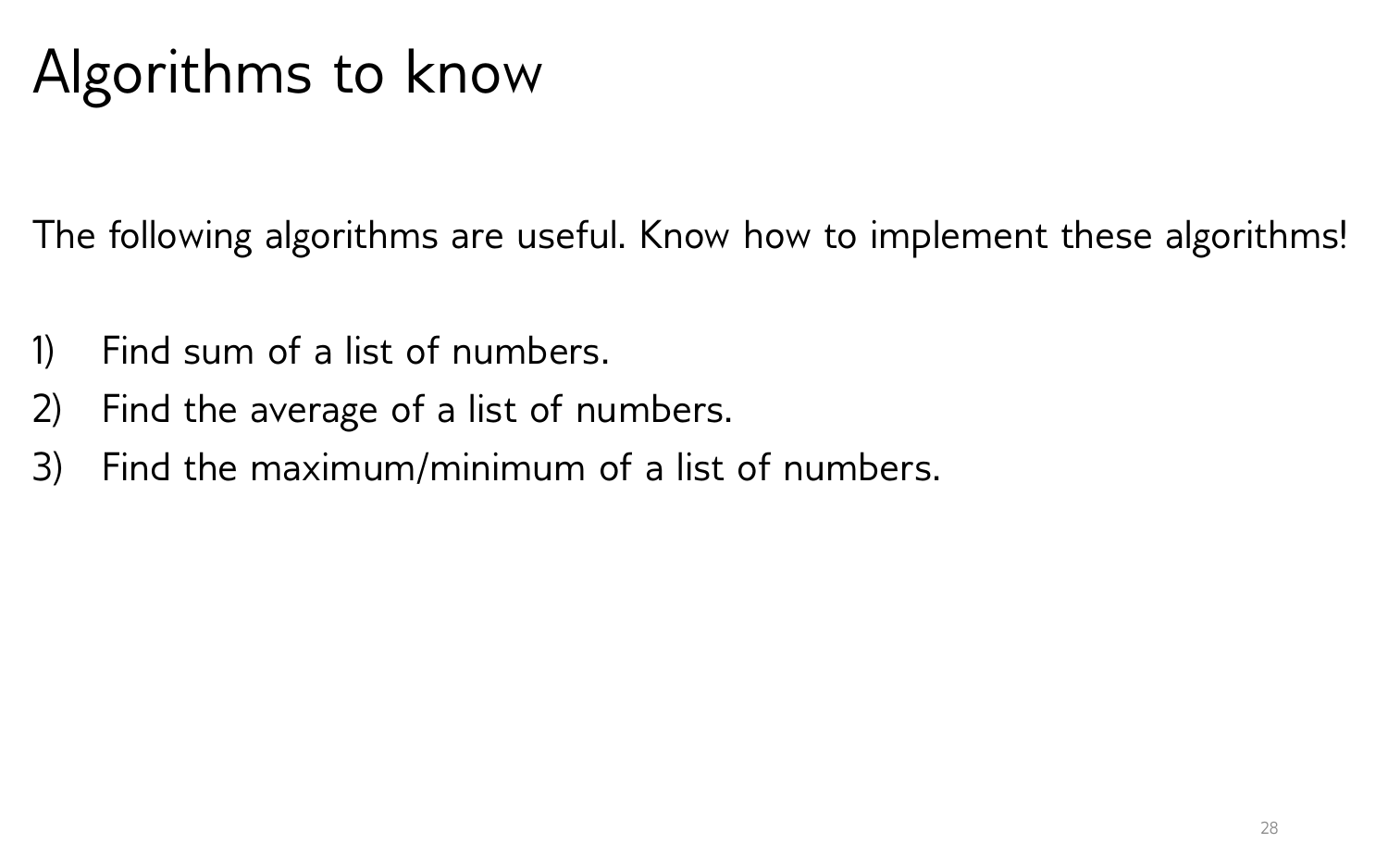

# Algorithms to know

The following algorithms are useful. Know how to implement these algorithms!

Find sum of a list of numbers.
Find the average of a list of numbers.
Find the maximum/minimum of a list of numbers.
28